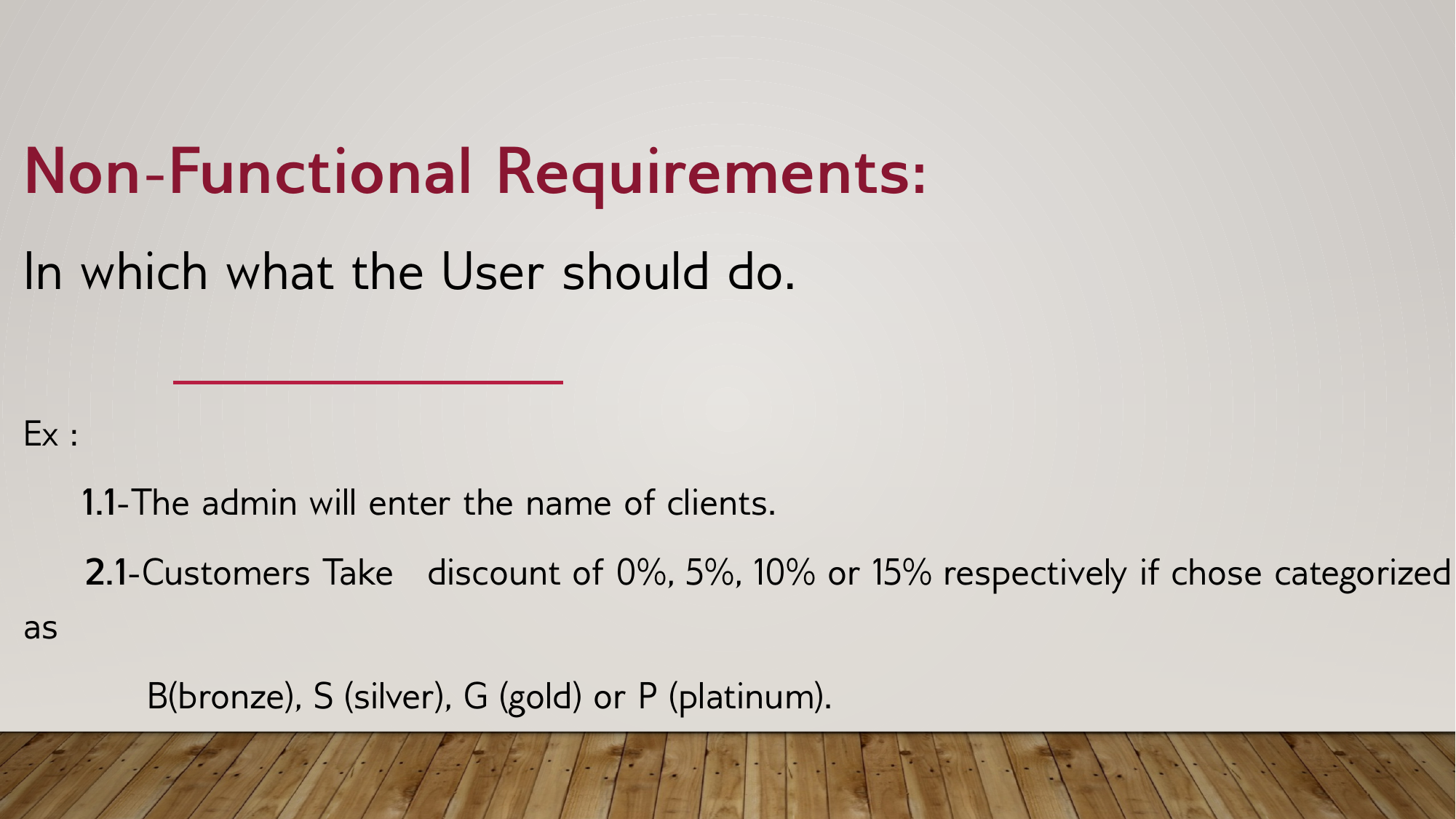

Non-Functional Requirements:
In which what the User should do.

Ex :
     1.1-The admin will enter the name of clients.
     2.1-Customers Take   discount of 0%, 5%, 10% or 15% respectively if chose categorized as
           B(bronze), S (silver), G (gold) or P (platinum).